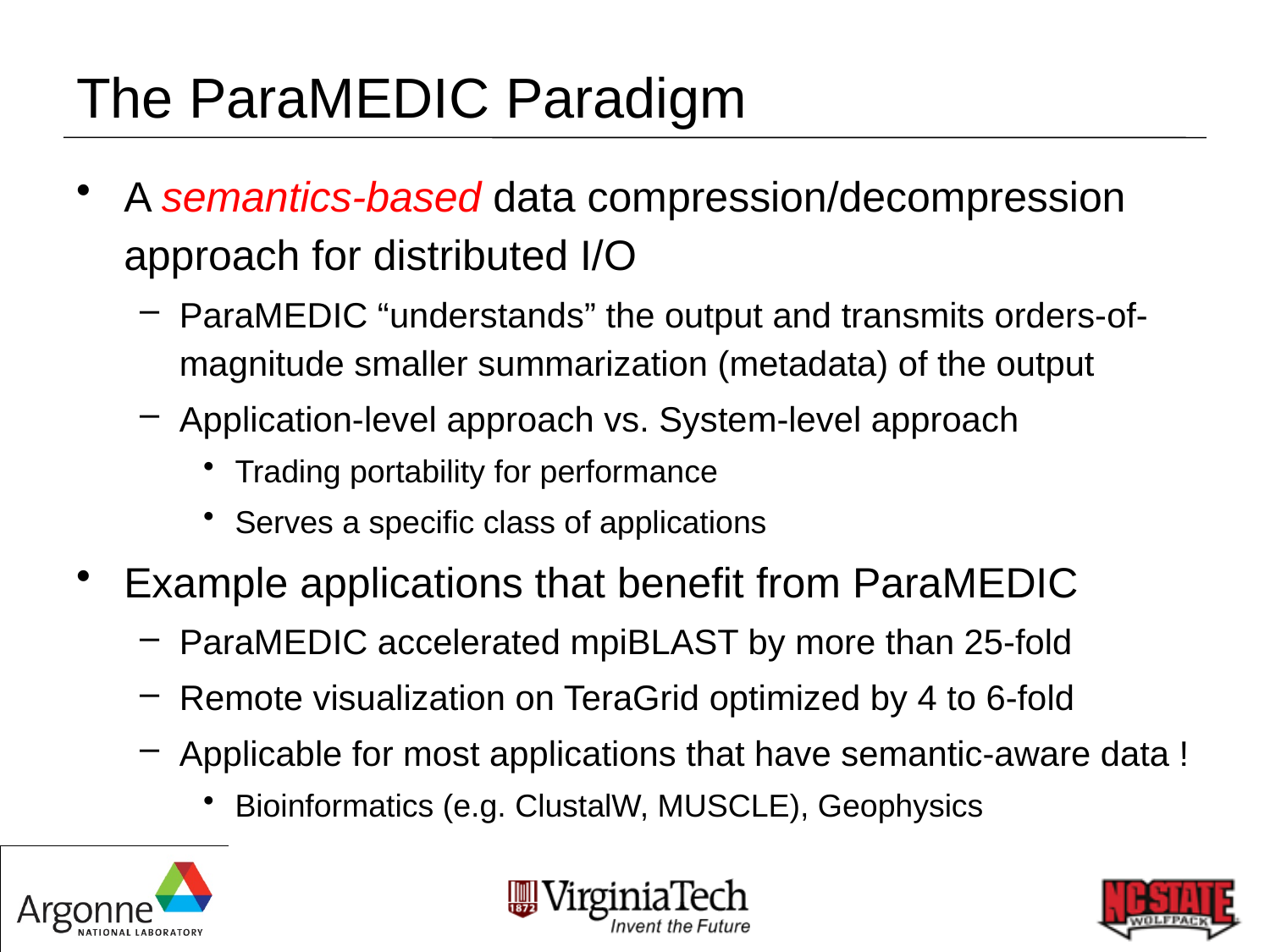

# The ParaMEDIC Paradigm
A semantics-based data compression/decompression approach for distributed I/O
ParaMEDIC “understands” the output and transmits orders-of-magnitude smaller summarization (metadata) of the output
Application-level approach vs. System-level approach
Trading portability for performance
Serves a specific class of applications
Example applications that benefit from ParaMEDIC
ParaMEDIC accelerated mpiBLAST by more than 25-fold
Remote visualization on TeraGrid optimized by 4 to 6-fold
Applicable for most applications that have semantic-aware data !
Bioinformatics (e.g. ClustalW, MUSCLE), Geophysics